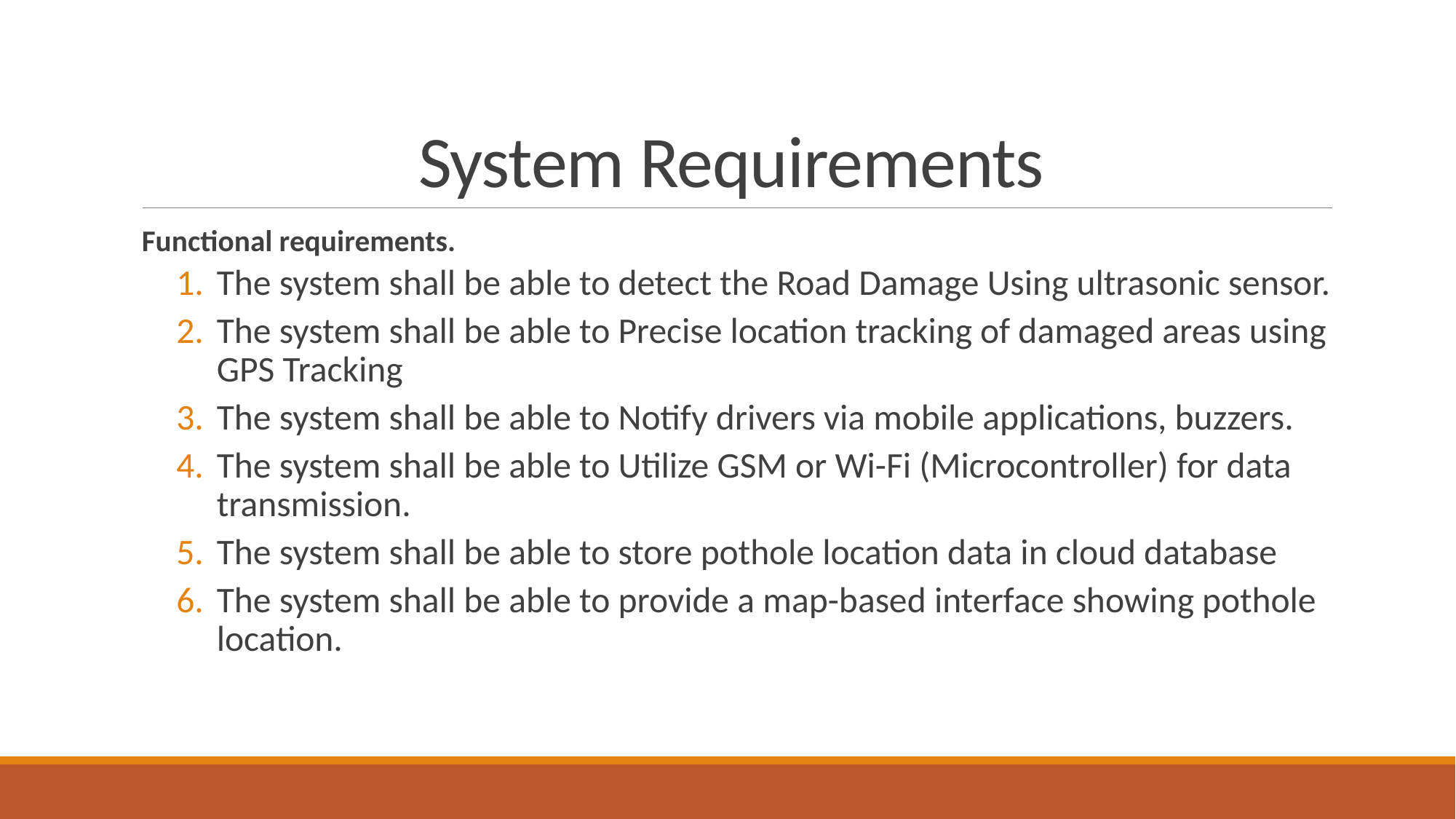

# System Requirements
Functional requirements.
The system shall be able to detect the Road Damage Using ultrasonic sensor.
The system shall be able to Precise location tracking of damaged areas using GPS Tracking
The system shall be able to Notify drivers via mobile applications, buzzers.
The system shall be able to Utilize GSM or Wi-Fi (Microcontroller) for data transmission.
The system shall be able to store pothole location data in cloud database
The system shall be able to provide a map-based interface showing pothole location.